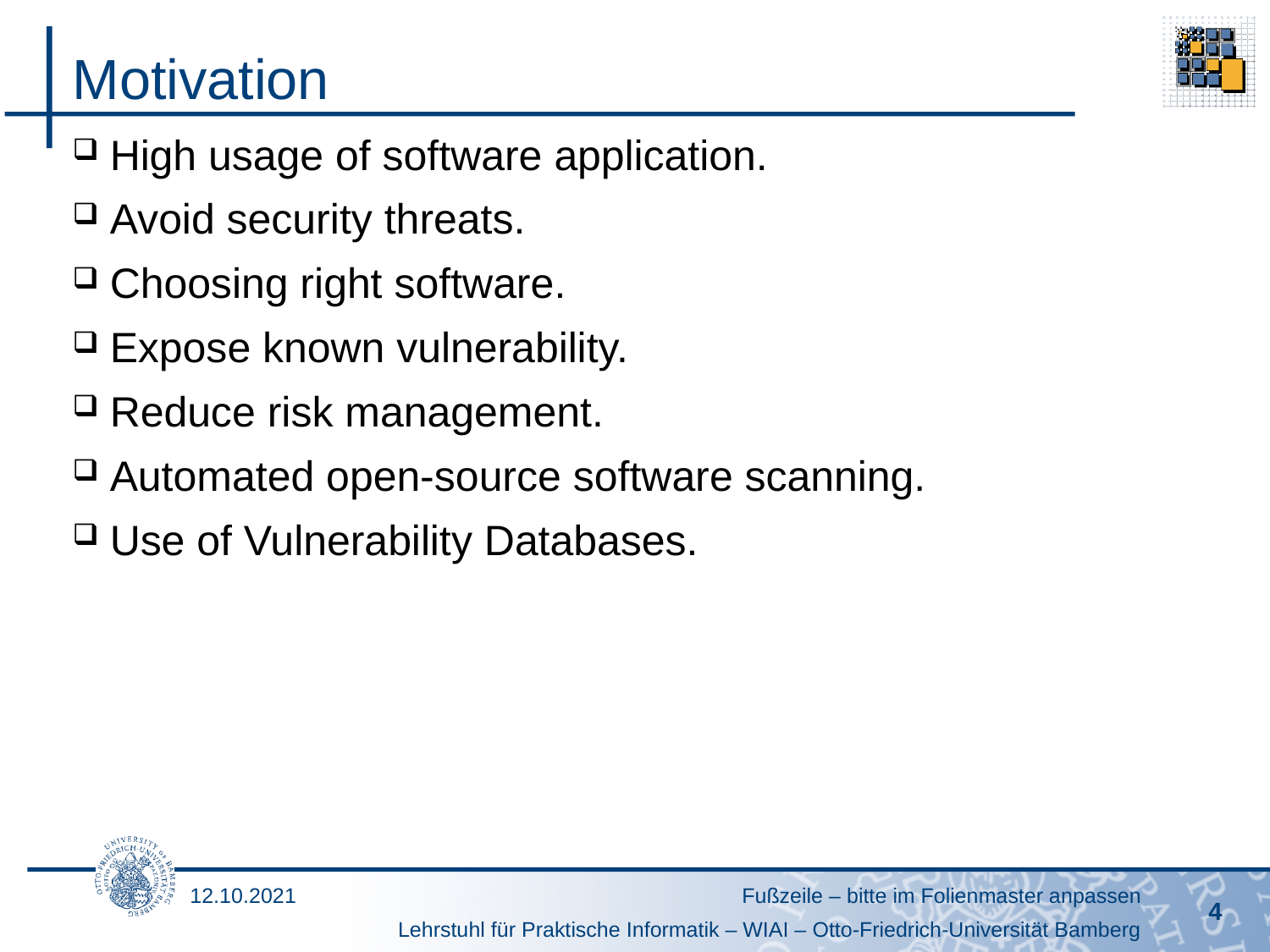

# Motivation
High usage of software application.
Avoid security threats.
Choosing right software.
Expose known vulnerability.
Reduce risk management.
Automated open-source software scanning.
Use of Vulnerability Databases.
12.10.2021
4